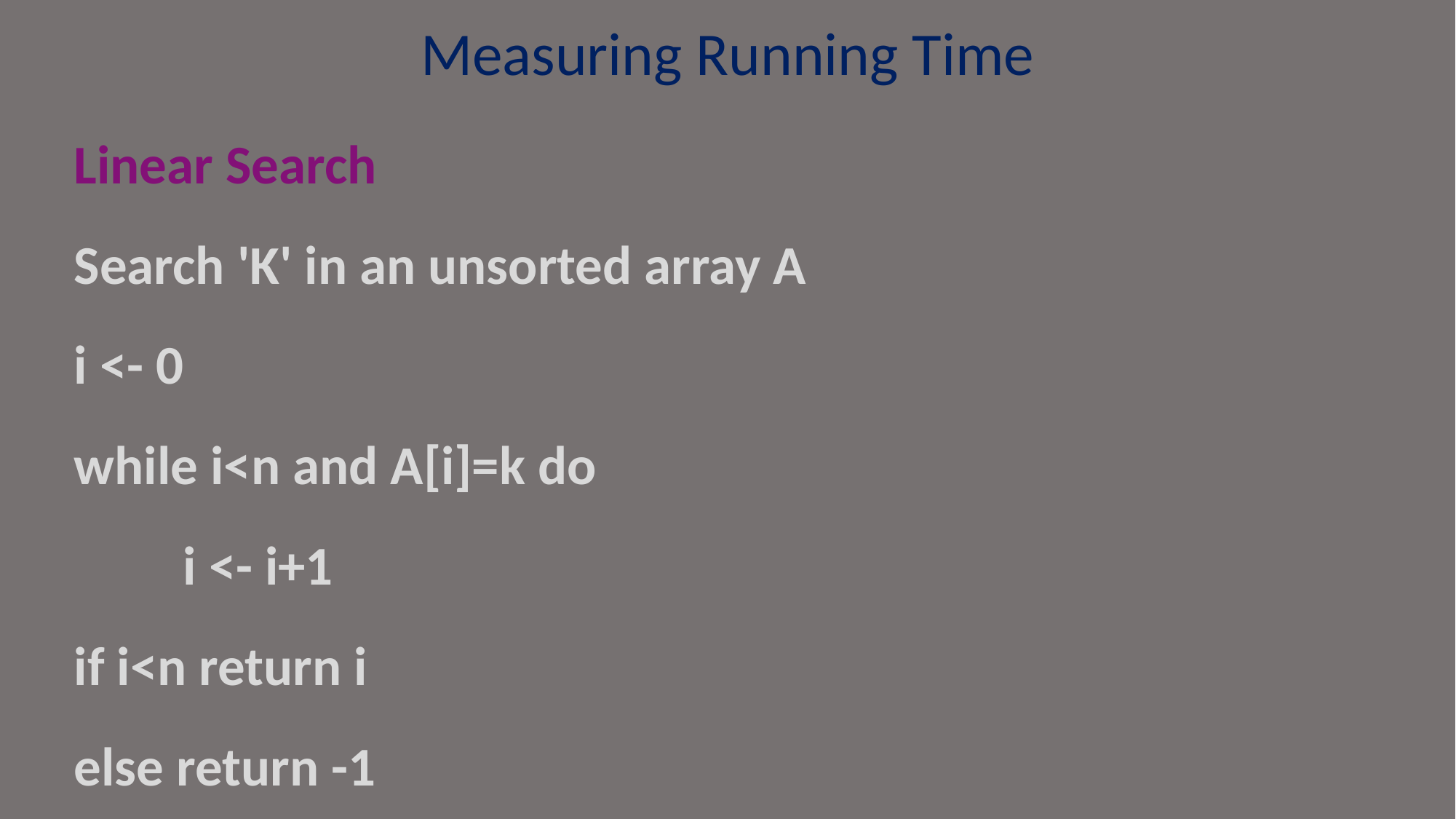

# Measuring Running Time
Linear Search
Search 'K' in an unsorted array A
i <- 0
while i<n and A[i]=k do
	i <- i+1
if i<n return i
else return -1